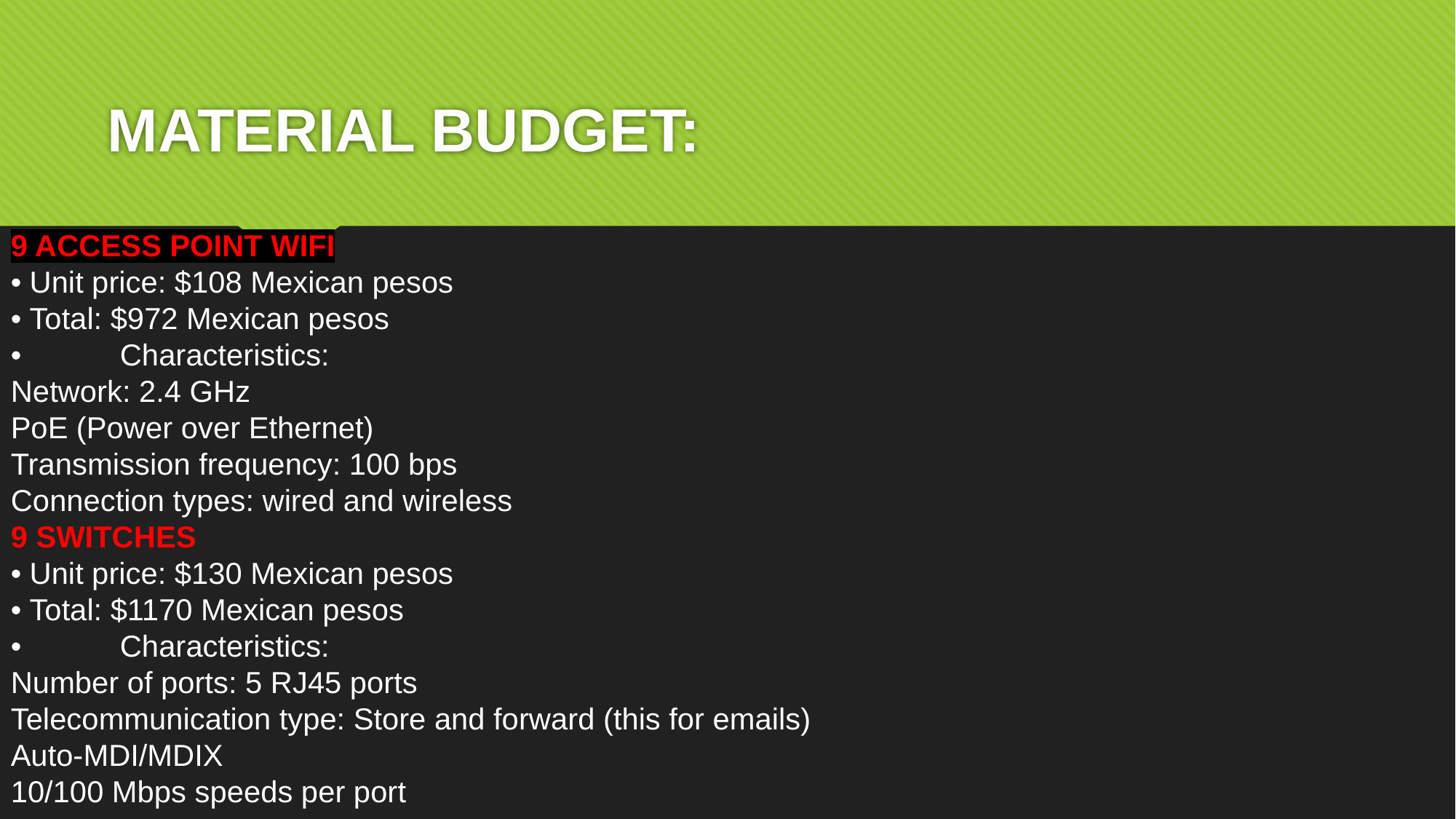

# Material budget:
9 access Point wifi
• Unit price: $108 Mexican pesos
• Total: $972 Mexican pesos
•	Characteristics:
Network: 2.4 GHz
PoE (Power over Ethernet)
Transmission frequency: 100 bps
Connection types: wired and wireless
9 switches
• Unit price: $130 Mexican pesos
• Total: $1170 Mexican pesos
•	Characteristics:
Number of ports: 5 RJ45 ports
Telecommunication type: Store and forward (this for emails)
Auto-MDI/MDIX
10/100 Mbps speeds per port